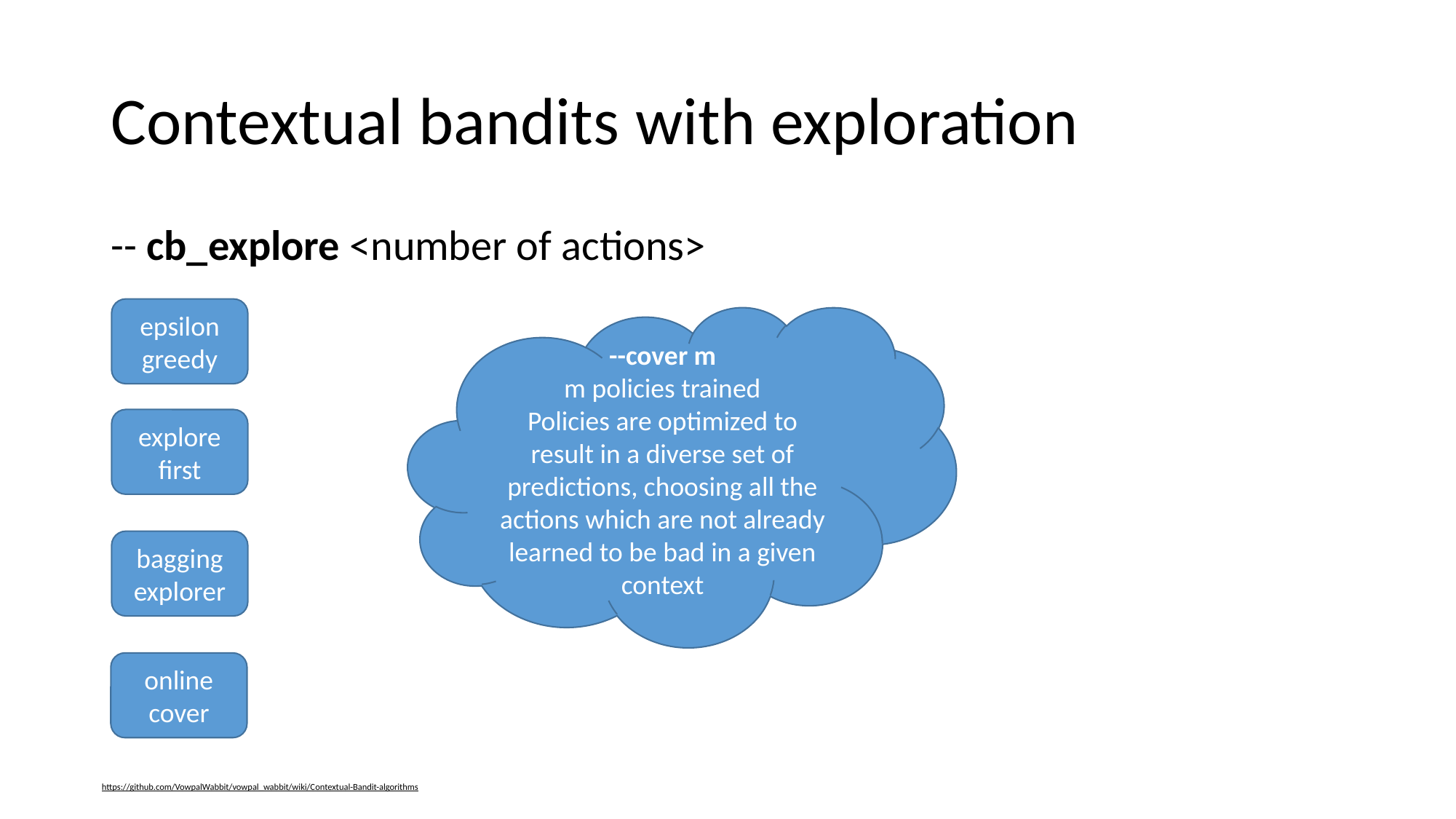

# Contextual bandits with exploration
-- cb_explore <number of actions>

epsilon greedy
--cover m
m policies trained
Policies are optimized to result in a diverse set of predictions, choosing all the actions which are not already learned to be bad in a given context
explore first
bagging explorer
online cover
https://github.com/VowpalWabbit/vowpal_wabbit/wiki/Contextual-Bandit-algorithms